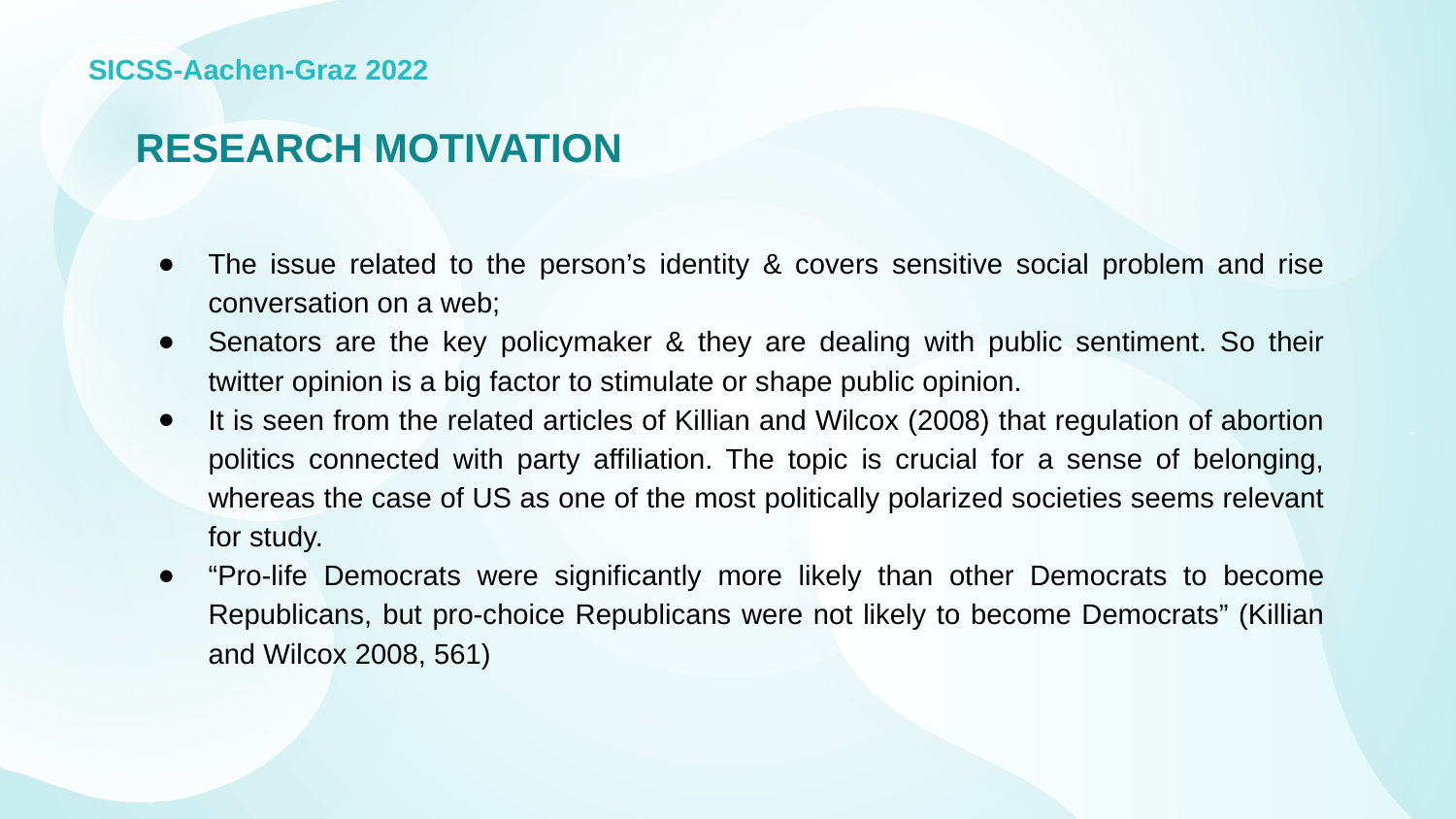

SICSS-Aachen-Graz 2022
RESEARCH MOTIVATION
The issue related to the person’s identity & covers sensitive social problem and rise conversation on a web;
Senators are the key policymaker & they are dealing with public sentiment. So their twitter opinion is a big factor to stimulate or shape public opinion.
It is seen from the related articles of Killian and Wilcox (2008) that regulation of abortion politics connected with party affiliation. The topic is crucial for a sense of belonging, whereas the case of US as one of the most politically polarized societies seems relevant for study.
“Pro-life Democrats were significantly more likely than other Democrats to become Republicans, but pro-choice Republicans were not likely to become Democrats” (Killian and Wilcox 2008, 561)